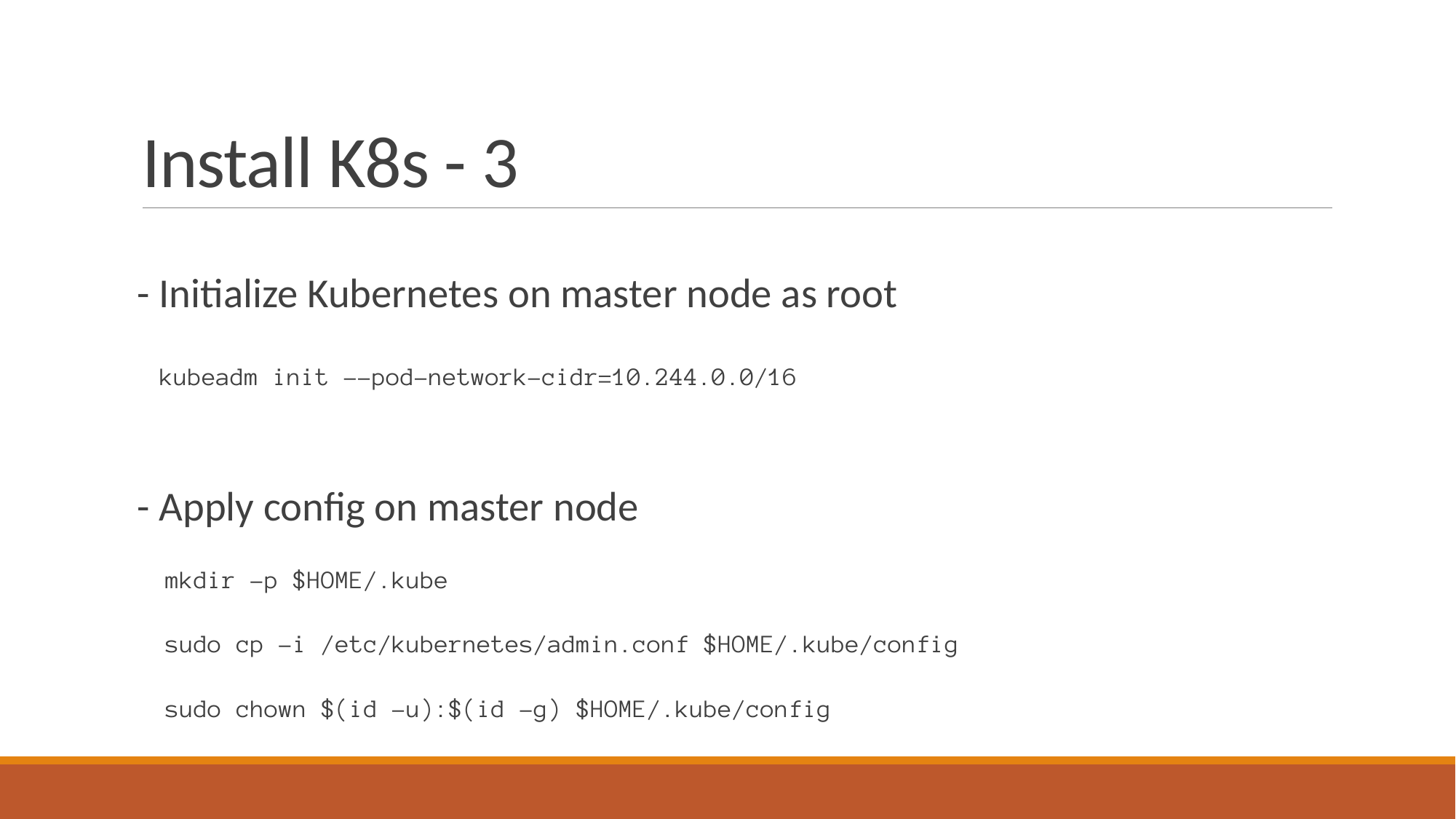

# Install K8s - 3
- Initialize Kubernetes on master node as root
 kubeadm init --pod-network-cidr=10.244.0.0/16

- Apply config on master node
  mkdir -p $HOME/.kube
  sudo cp -i /etc/kubernetes/admin.conf $HOME/.kube/config
  sudo chown $(id -u):$(id -g) $HOME/.kube/config